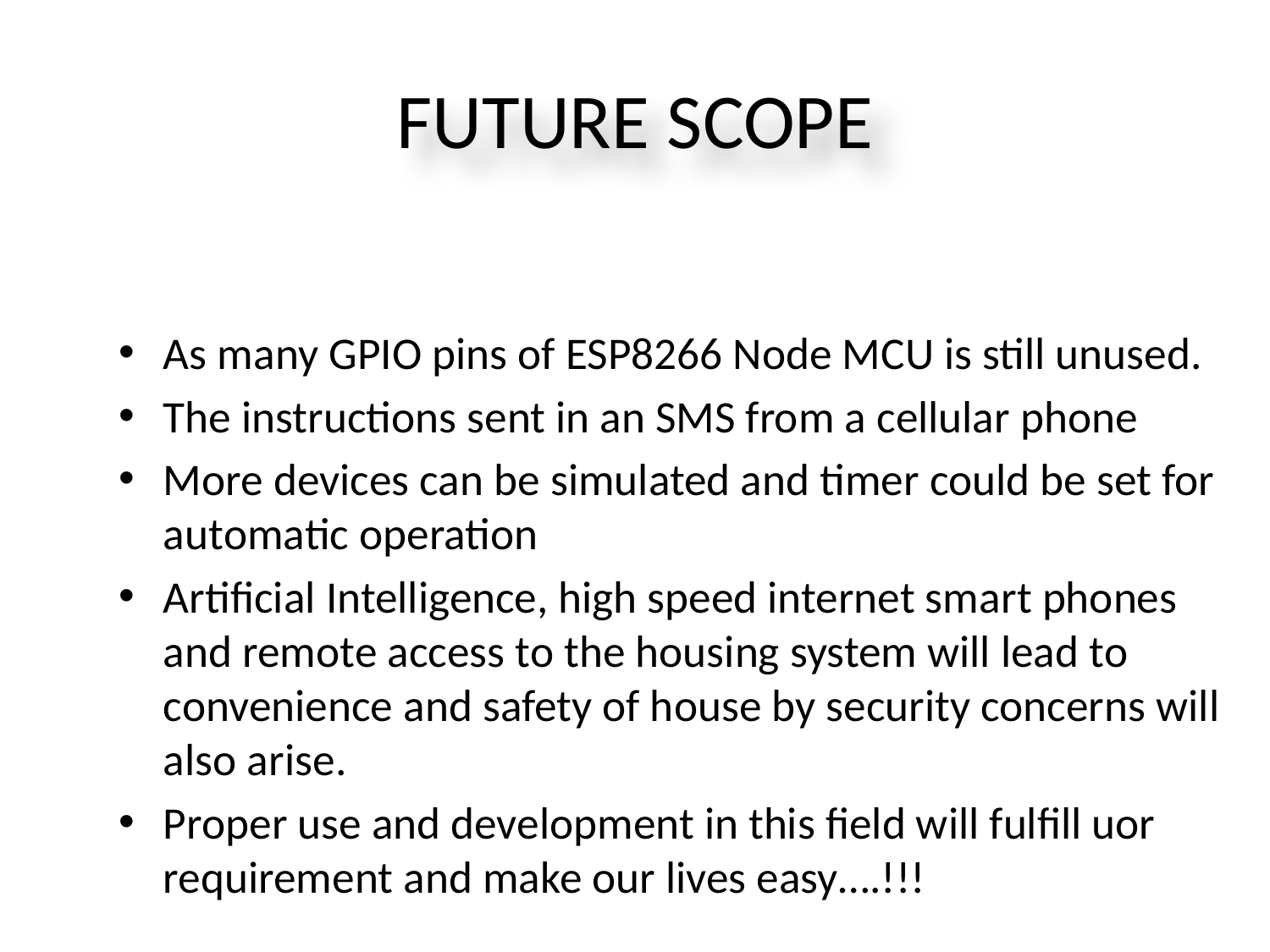

# FUTURE SCOPE
As many GPIO pins of ESP8266 Node MCU is still unused.
The instructions sent in an SMS from a cellular phone
More devices can be simulated and timer could be set for automatic operation
Artificial Intelligence, high speed internet smart phones and remote access to the housing system will lead to convenience and safety of house by security concerns will also arise.
Proper use and development in this field will fulfill uor requirement and make our lives easy….!!!